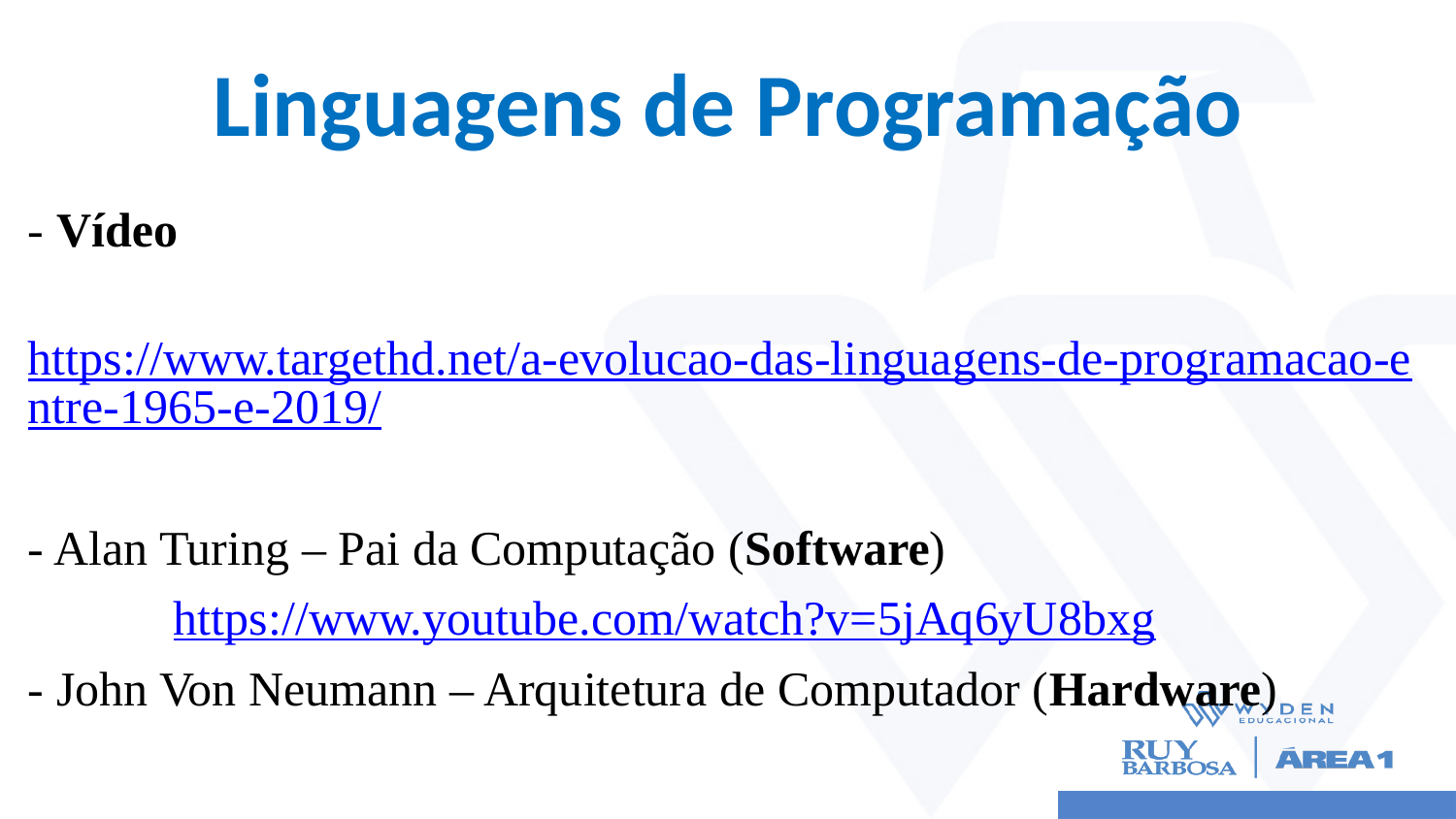

# Linguagens de Programação
- Vídeo
	https://www.targethd.net/a-evolucao-das-linguagens-de-programacao-entre-1965-e-2019/

- Alan Turing – Pai da Computação (Software)
	https://www.youtube.com/watch?v=5jAq6yU8bxg
- John Von Neumann – Arquitetura de Computador (Hardware)